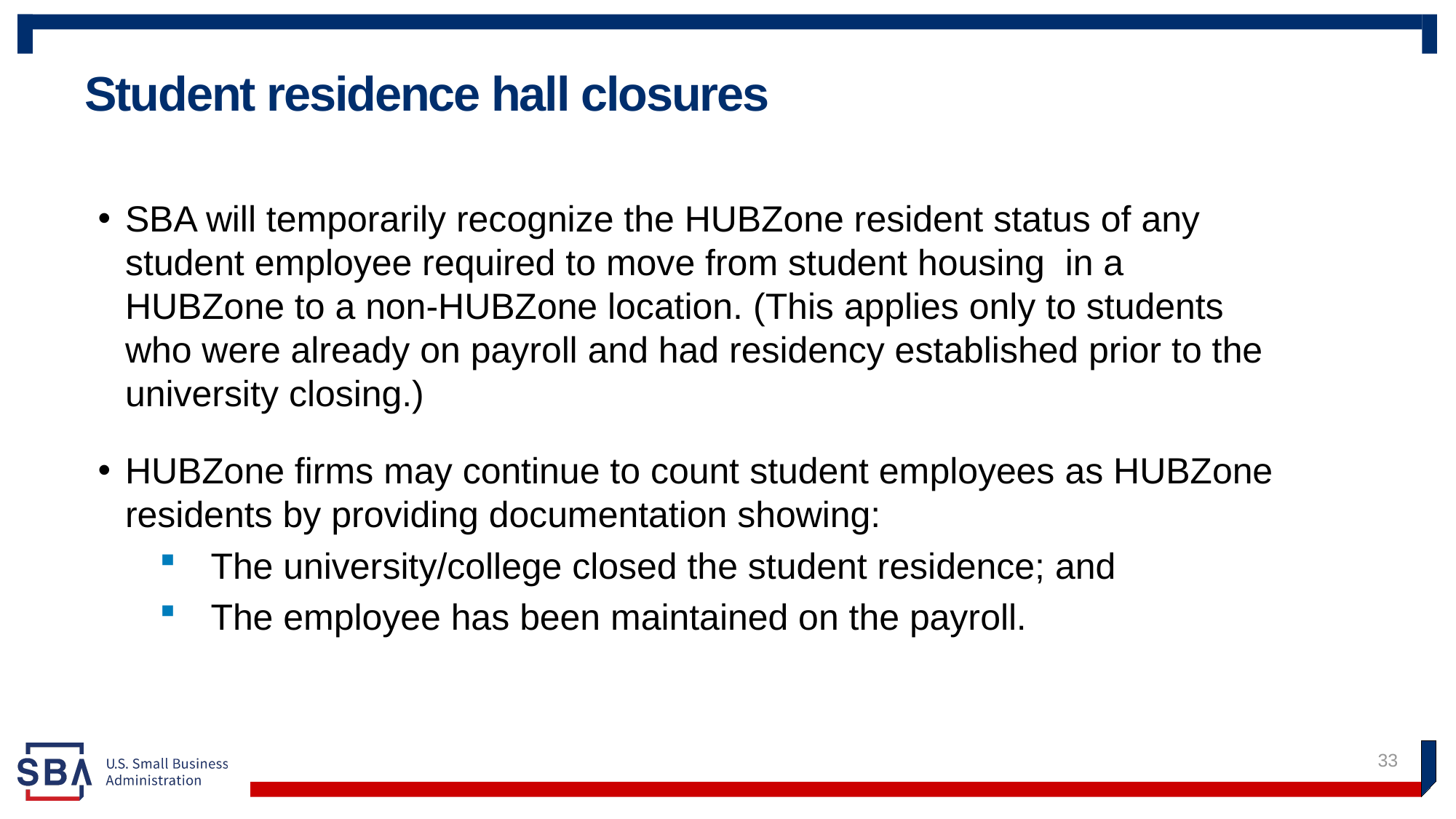

# Student residence hall closures
SBA will temporarily recognize the HUBZone resident status of any student employee required to move from student housing  in a HUBZone to a non-HUBZone location. (This applies only to students who were already on payroll and had residency established prior to the university closing.)
HUBZone firms may continue to count student employees as HUBZone residents by providing documentation showing:
 The university/college closed the student residence; and
 The employee has been maintained on the payroll.
33